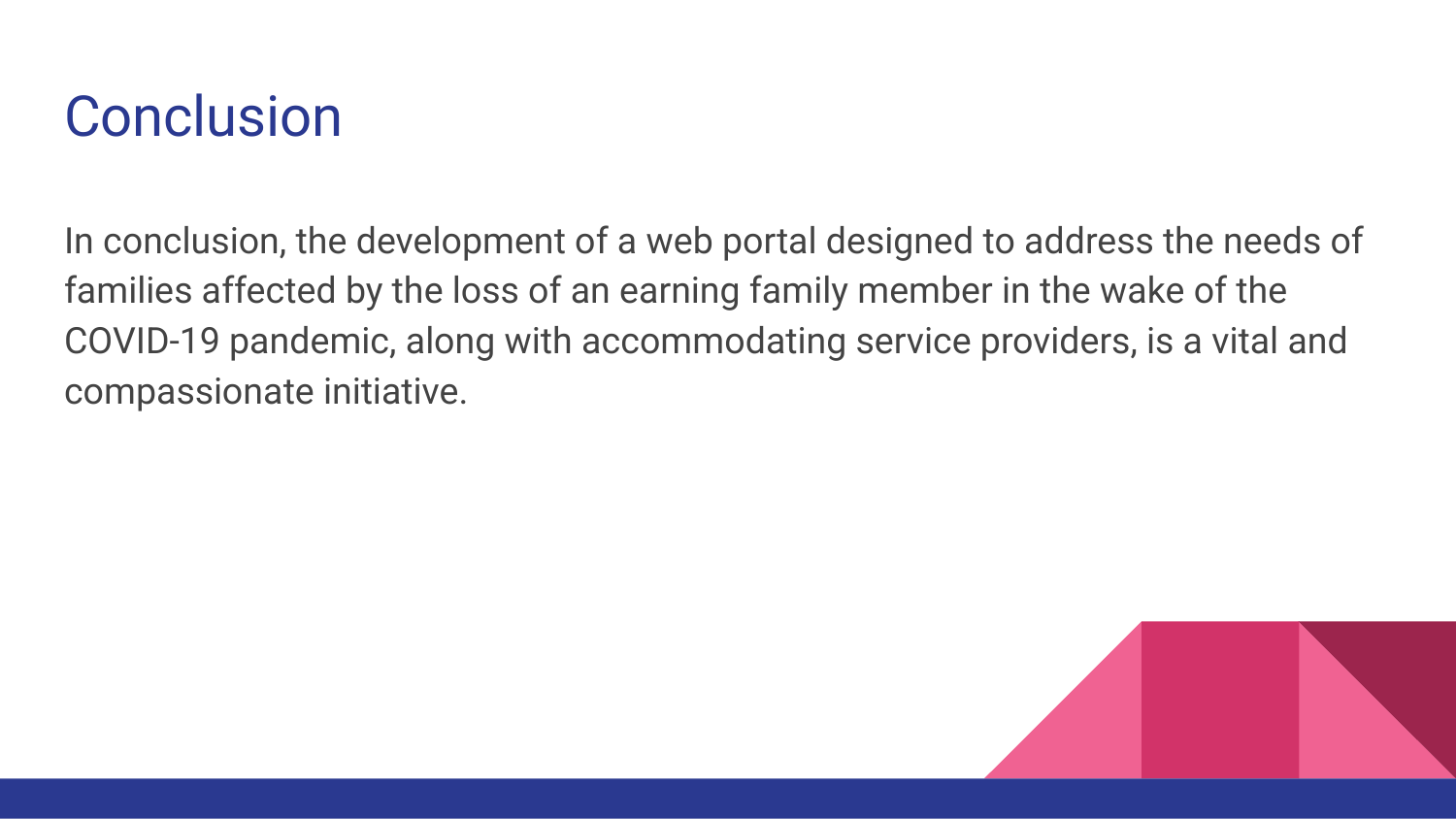

# Conclusion
In conclusion, the development of a web portal designed to address the needs of families affected by the loss of an earning family member in the wake of the COVID-19 pandemic, along with accommodating service providers, is a vital and compassionate initiative.